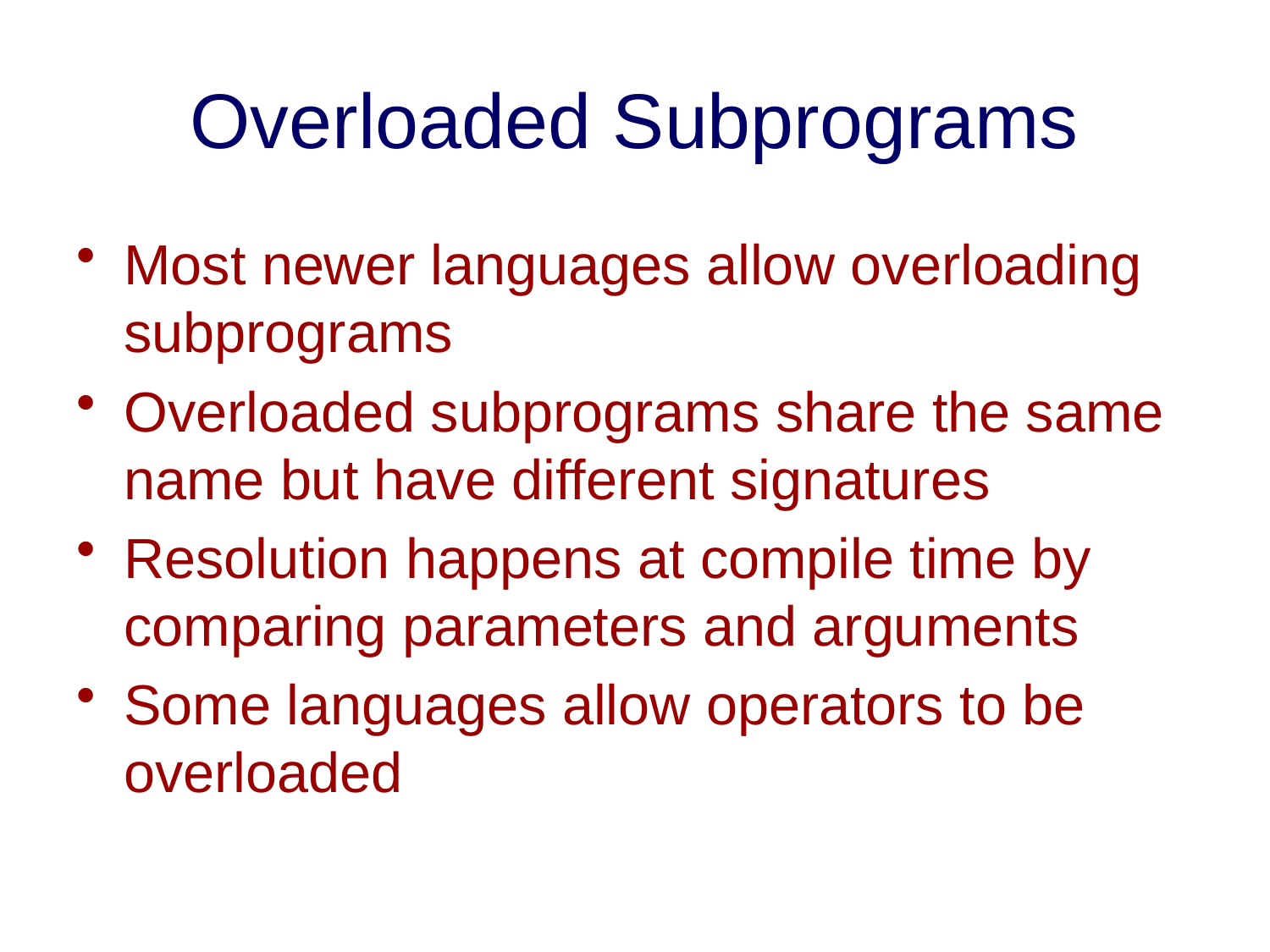

# Overloaded Subprograms
Most newer languages allow overloading subprograms
Overloaded subprograms share the same name but have different signatures
Resolution happens at compile time by comparing parameters and arguments
Some languages allow operators to be overloaded